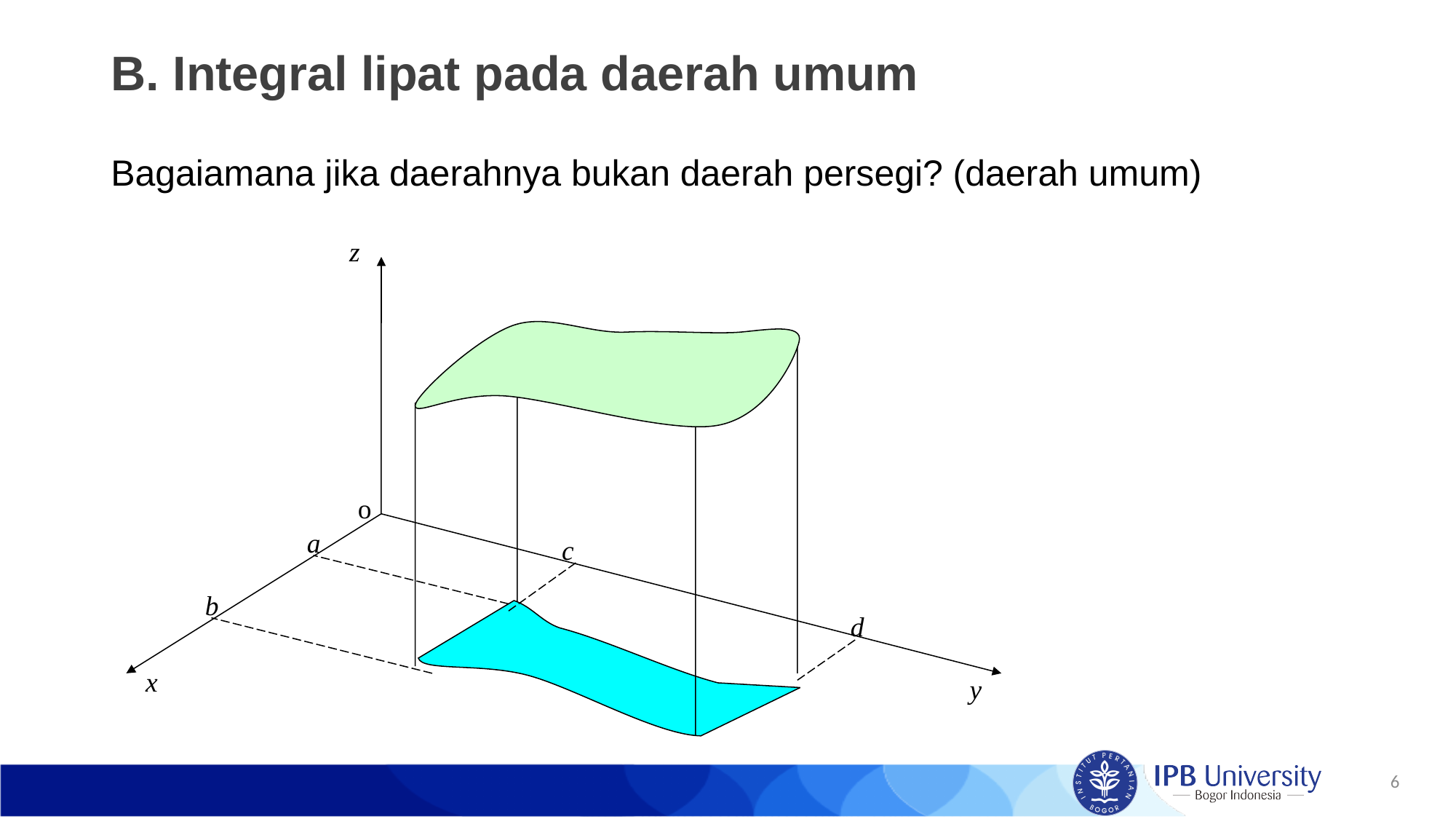

# B. Integral lipat pada daerah umum
Bagaiamana jika daerahnya bukan daerah persegi? (daerah umum)

z

o

a
c

b
d

x
y
6